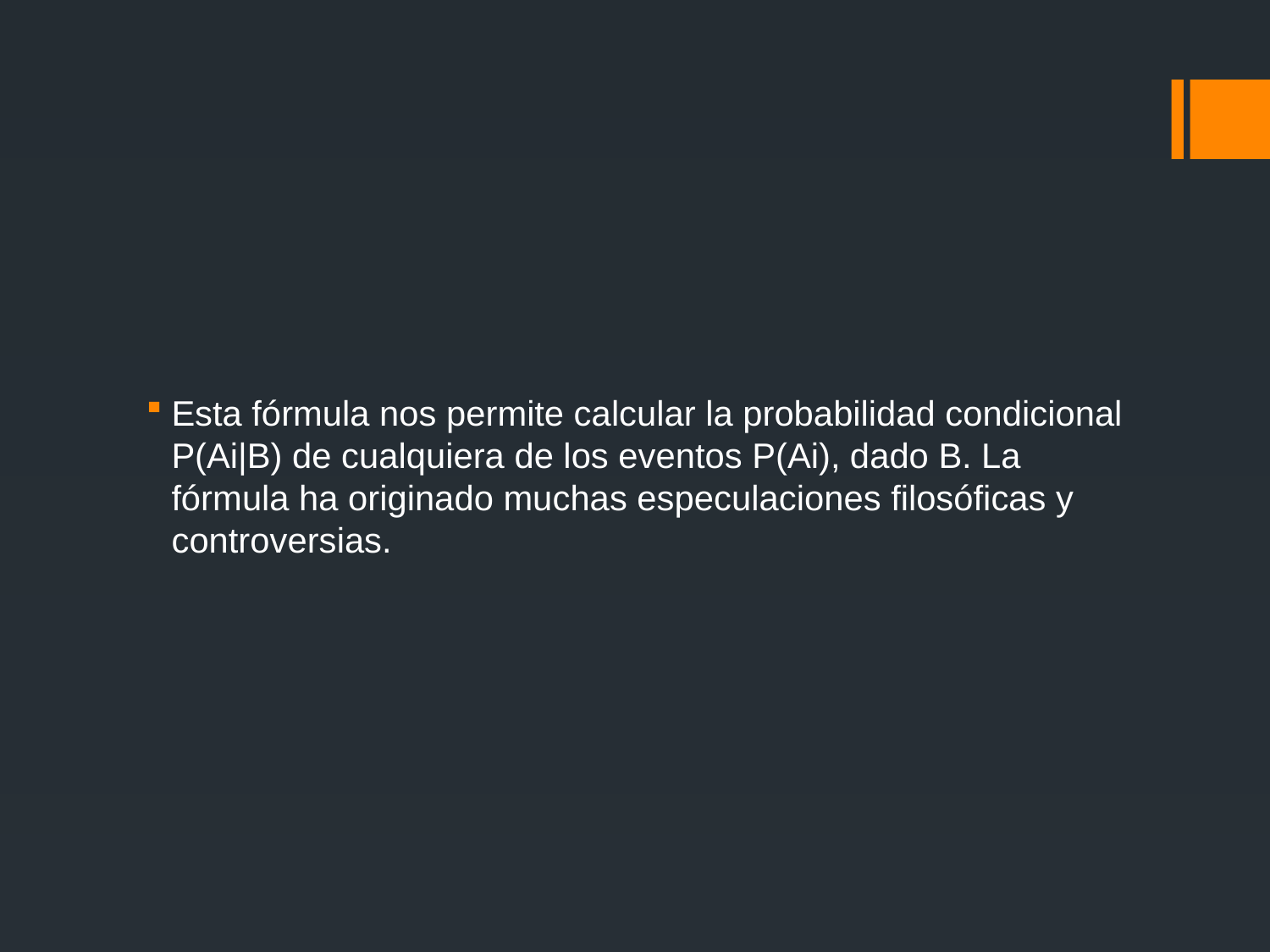

#
Esta fórmula nos permite calcular la probabilidad condicional P(Ai|B) de cualquiera de los eventos P(Ai), dado B. La fórmula ha originado muchas especulaciones filosóficas y controversias.